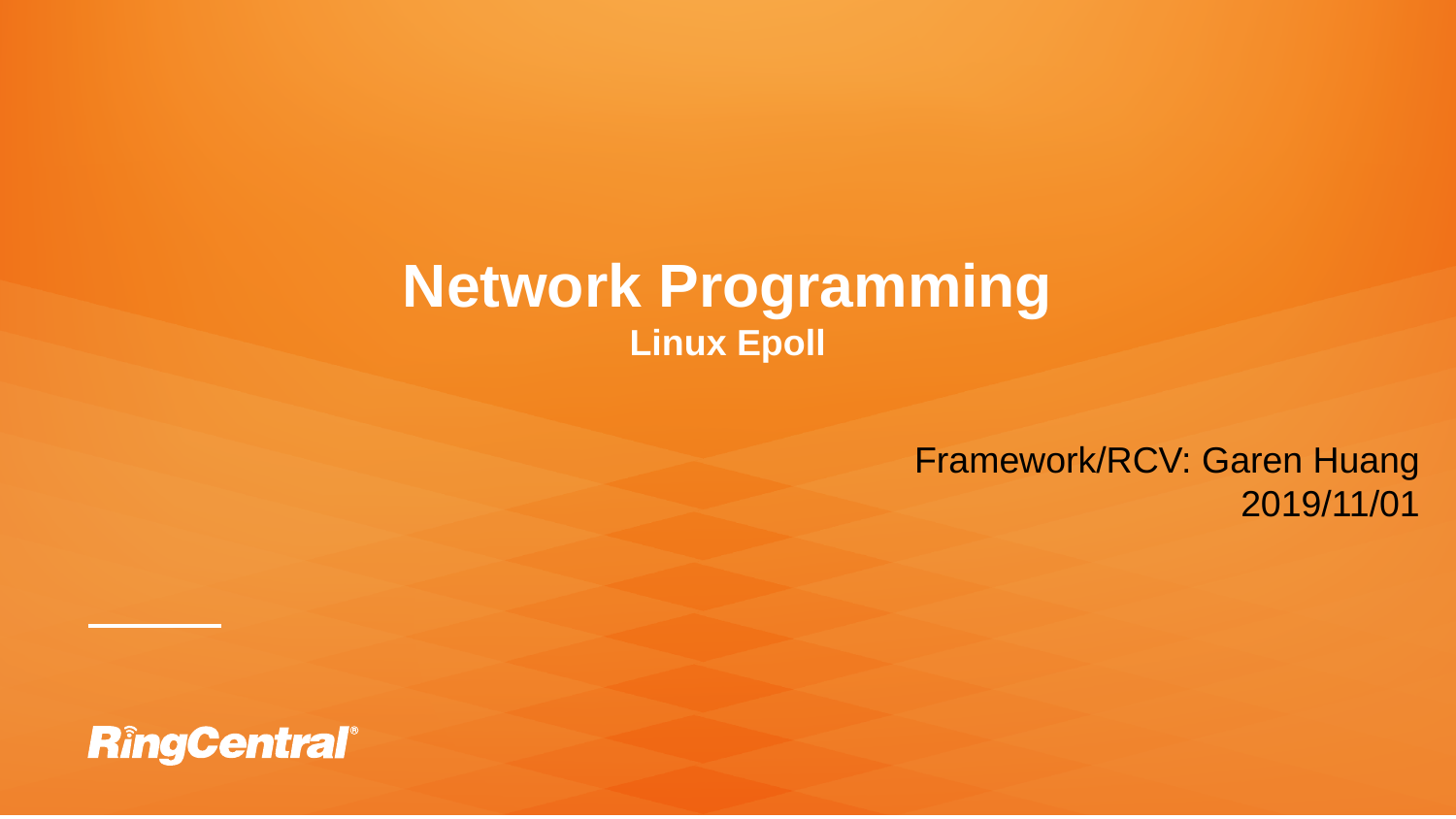

# Network Programming
Linux Epoll
Framework/RCV: Garen Huang
2019/11/01